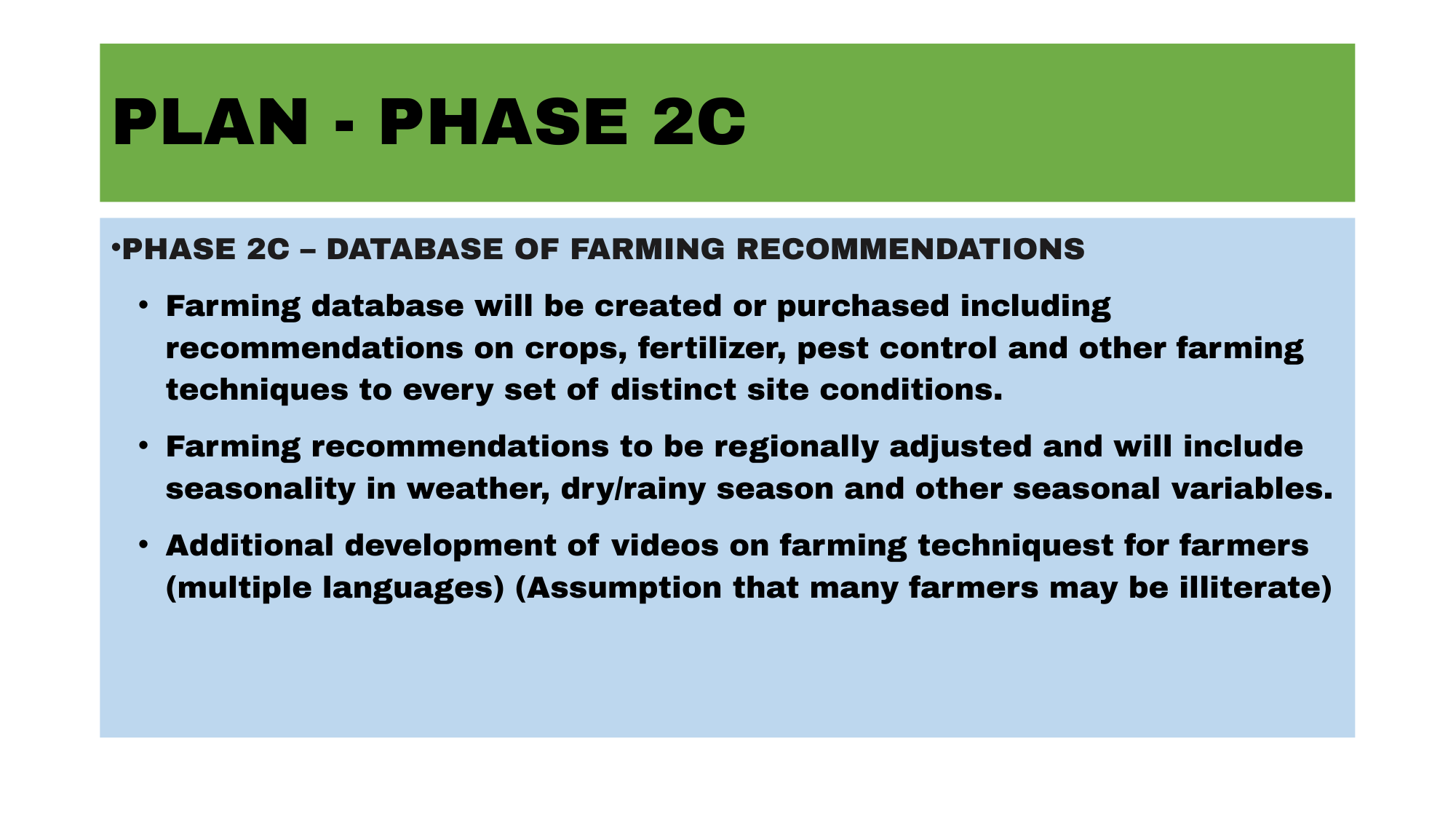

# PLAN - PHASE 2C
PHASE 2C – DATABASE OF FARMING RECOMMENDATIONS
Farming database will be created or purchased including recommendations on crops, fertilizer, pest control and other farming techniques to every set of distinct site conditions.
Farming recommendations to be regionally adjusted and will include seasonality in weather, dry/rainy season and other seasonal variables.
Additional development of videos on farming techniquest for farmers (multiple languages) (Assumption that many farmers may be illiterate)